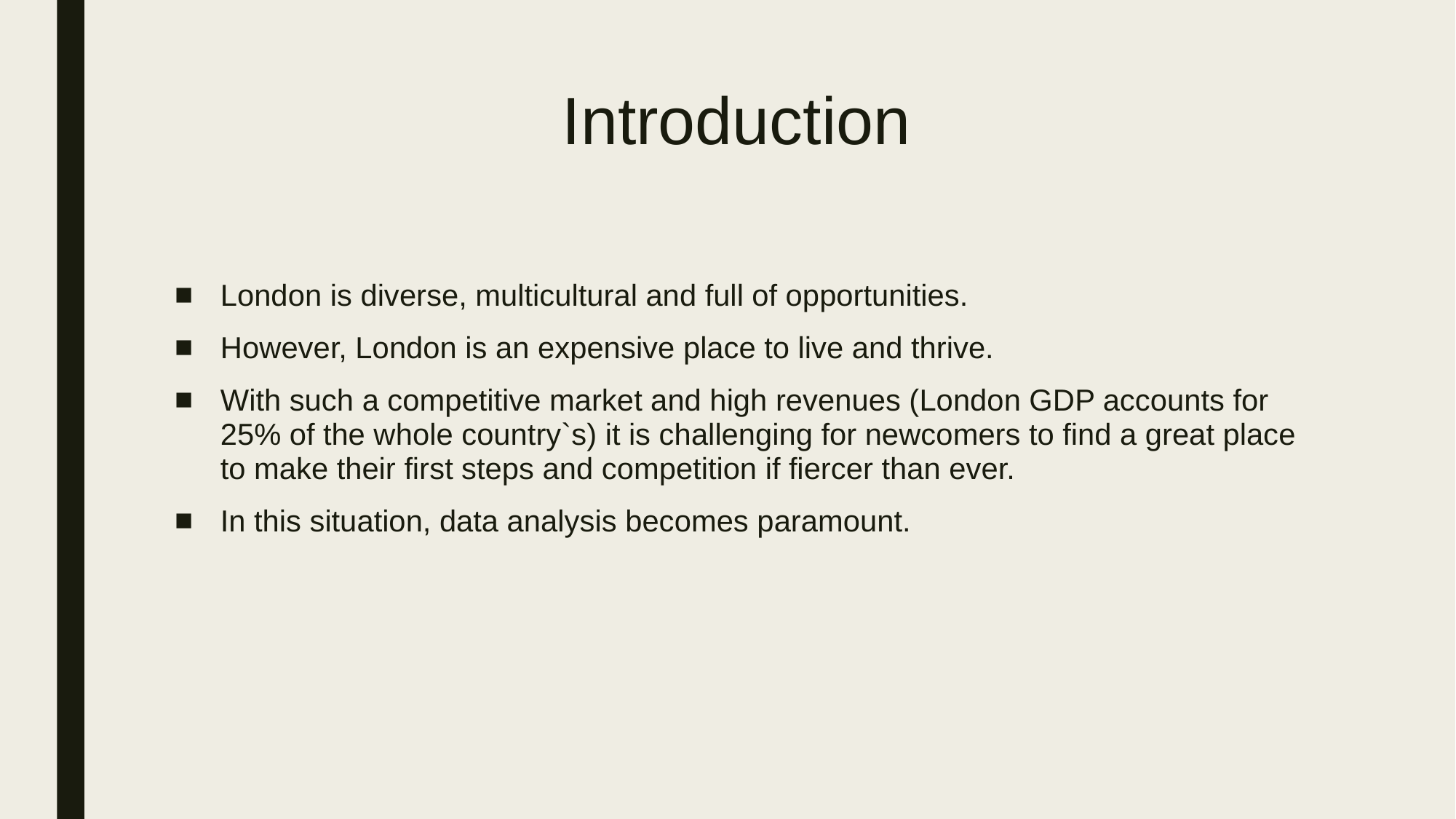

# Introduction
London is diverse, multicultural and full of opportunities.
However, London is an expensive place to live and thrive.
With such a competitive market and high revenues (London GDP accounts for 25% of the whole country`s) it is challenging for newcomers to find a great place to make their first steps and competition if fiercer than ever.
In this situation, data analysis becomes paramount.